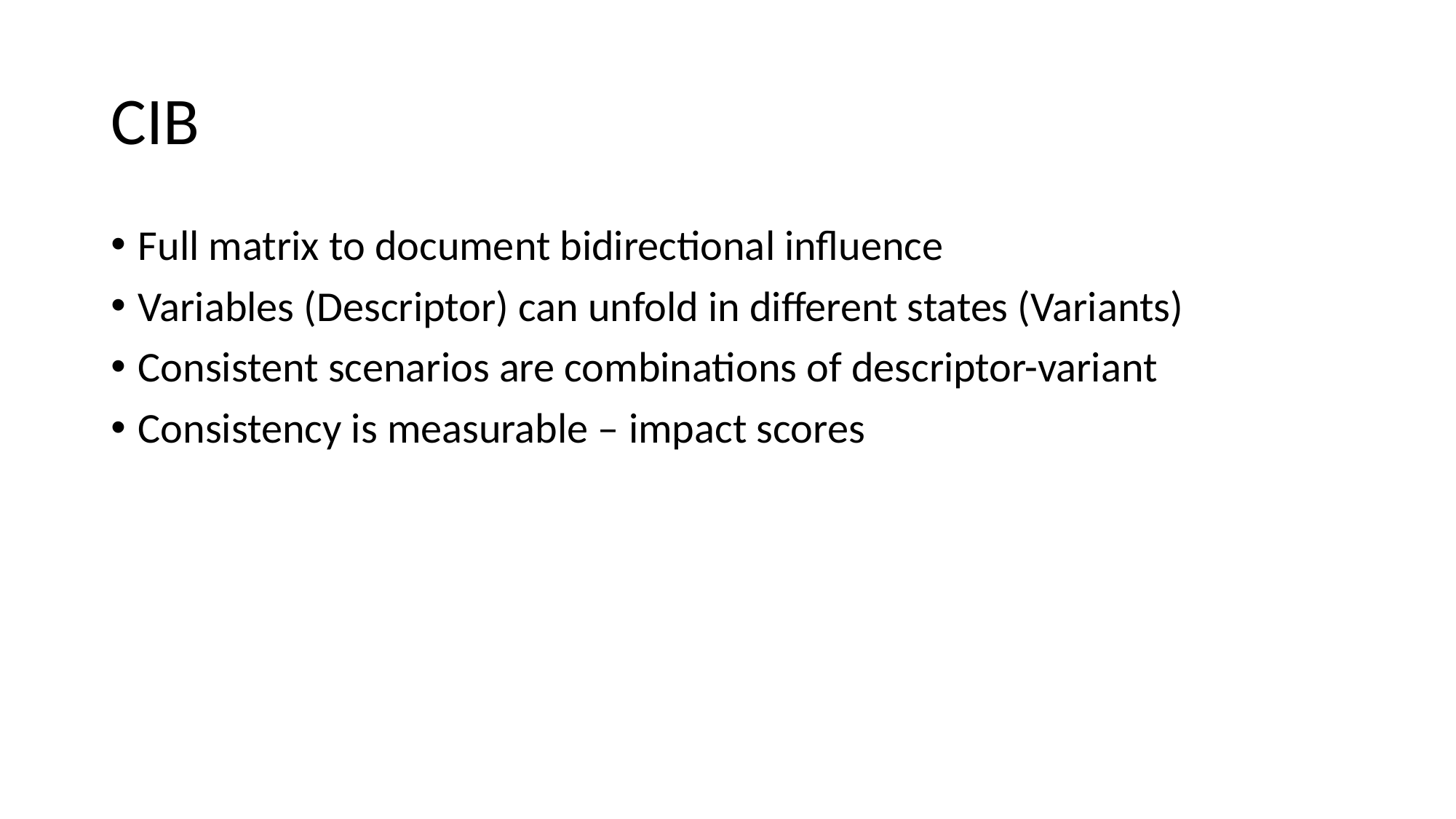

# CIB
Full matrix to document bidirectional influence
Variables (Descriptor) can unfold in different states (Variants)
Consistent scenarios are combinations of descriptor-variant
Consistency is measurable – impact scores